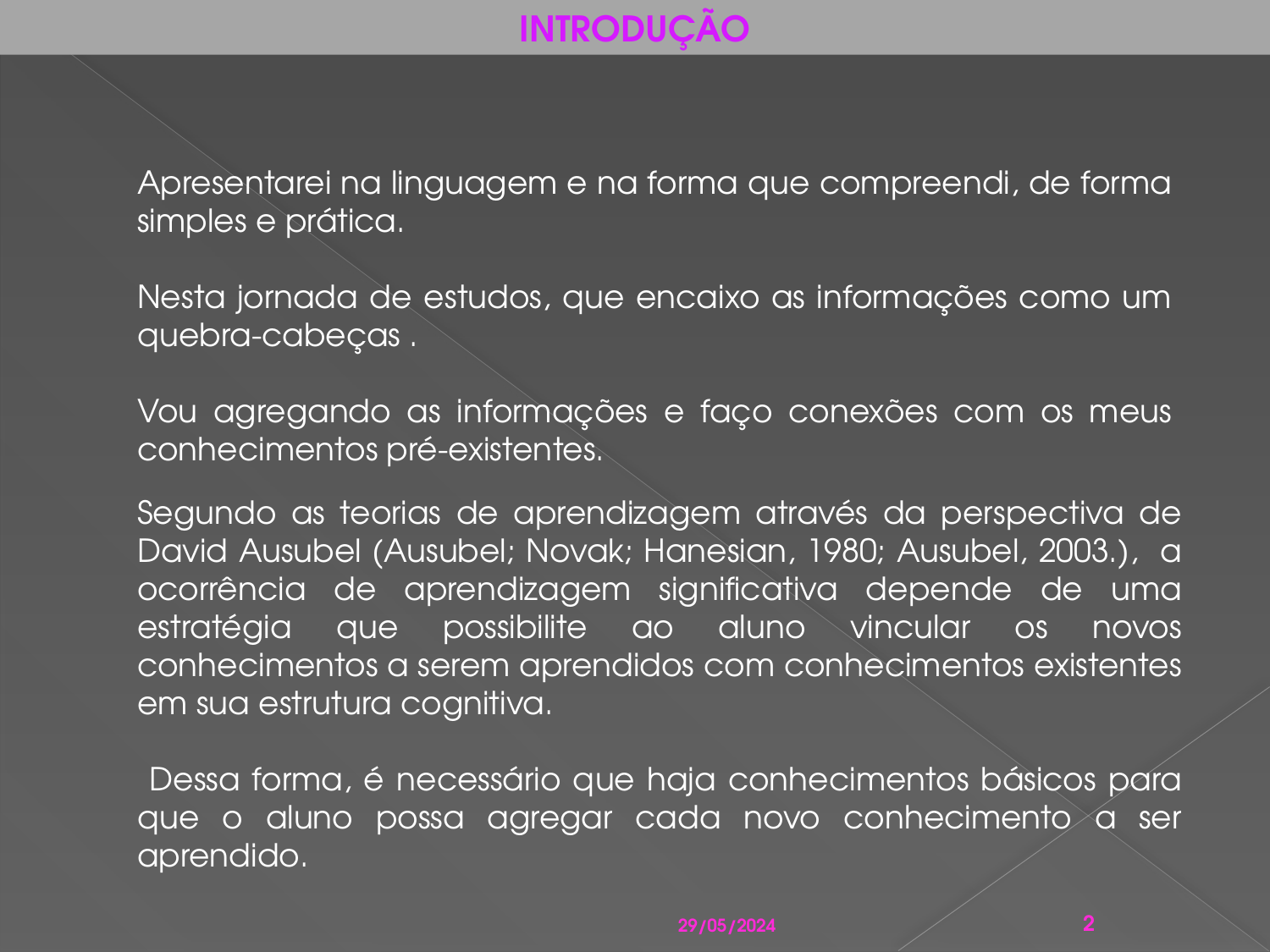

INTRODUÇÃO
Apresentarei na linguagem e na forma que compreendi, de forma simples e prática.

Nesta jornada de estudos, que encaixo as informações como um quebra-cabeças .

Vou agregando as informações e faço conexões com os meus conhecimentos pré-existentes.

Segundo as teorias de aprendizagem através da perspectiva de David Ausubel (Ausubel; Novak; Hanesian, 1980; Ausubel, 2003.),  a ocorrência de aprendizagem significativa depende de uma estratégia que possibilite ao aluno vincular os novos conhecimentos a serem aprendidos com conhecimentos existentes em sua estrutura cognitiva.

 Dessa forma, é necessário que haja conhecimentos básicos para que o aluno possa agregar cada novo conhecimento a ser aprendido.
29/05/2024
2